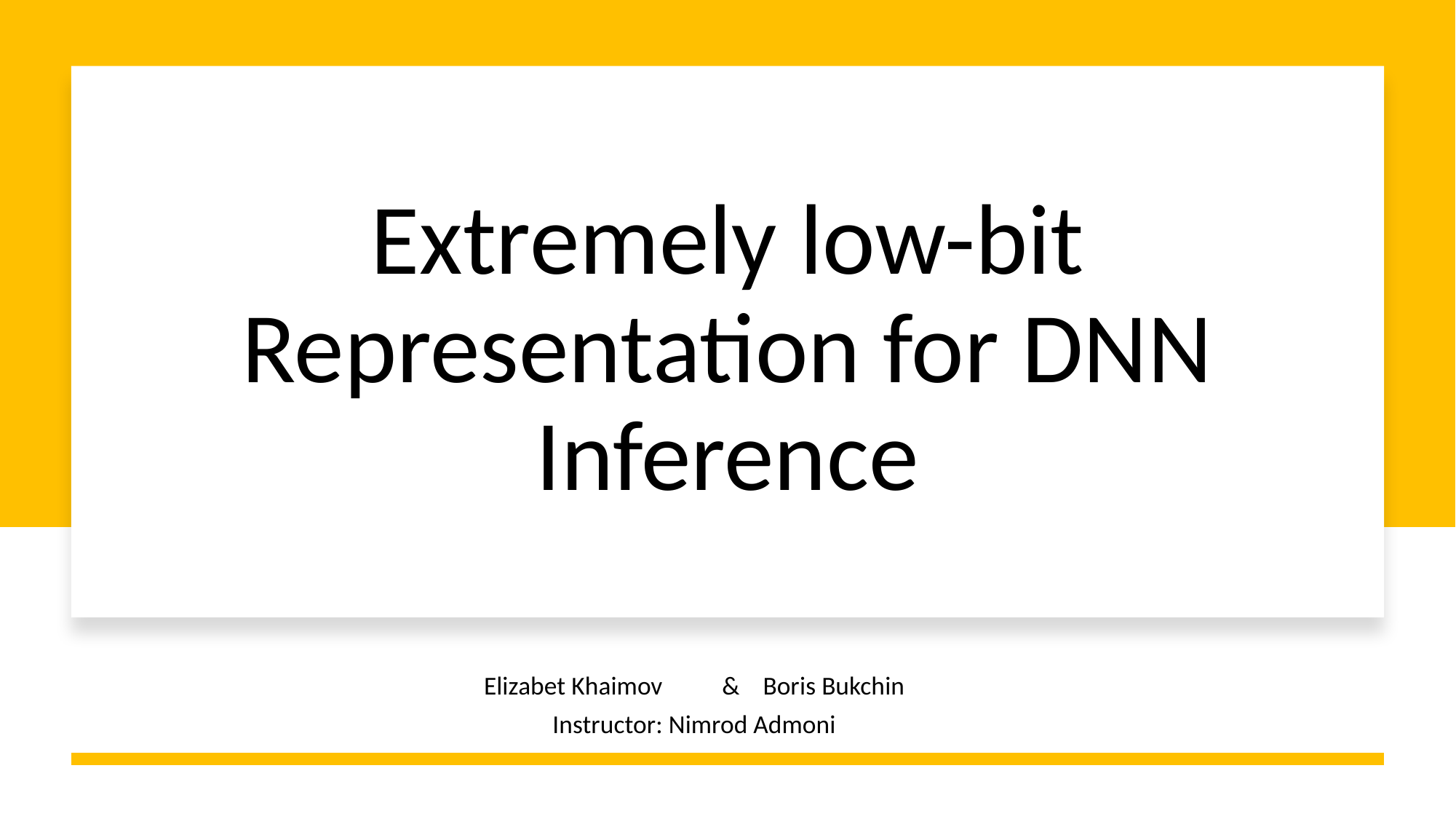

# Extremely low-bit Representation for DNN Inference
Elizabet Khaimov	 &    Boris Bukchin
Instructor: Nimrod Admoni
1